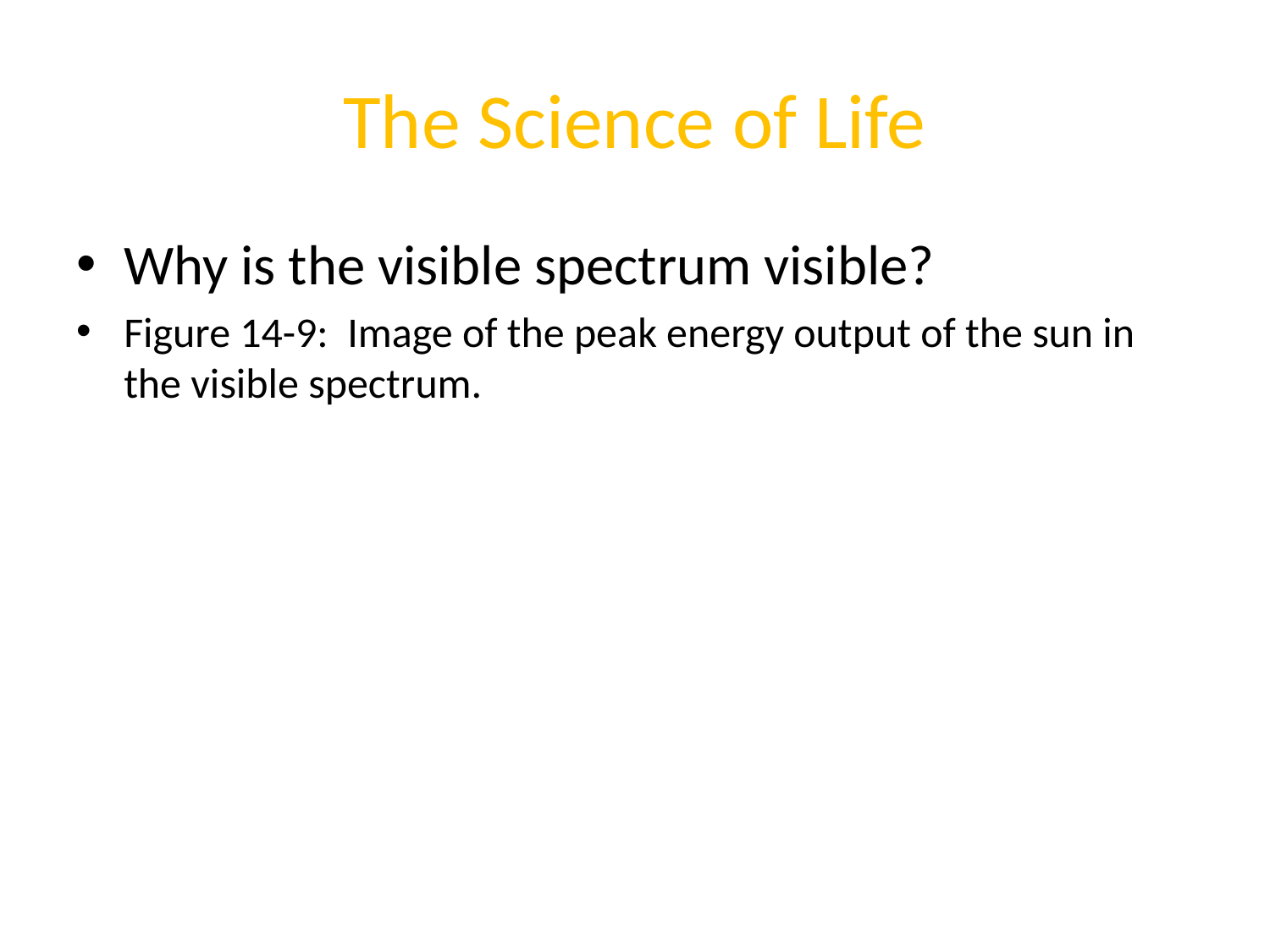

# The Science of Life
Why is the visible spectrum visible?
Figure 14-9:  Image of the peak energy output of the sun in the visible spectrum.